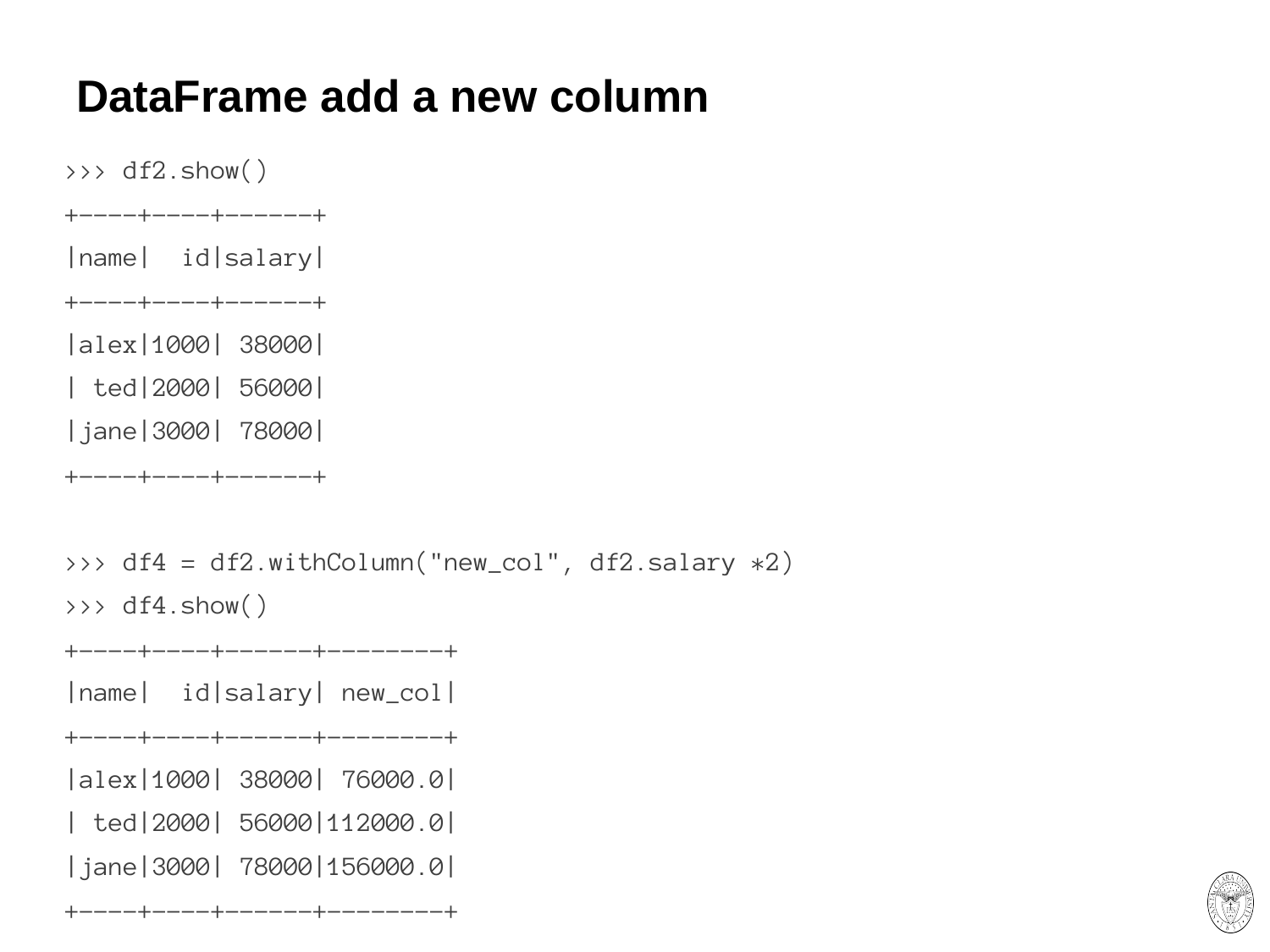

# DataFrame add a new column
>>> df2.show()
+----+----+------+
|name|  id|salary|
+----+----+------+
|alex|1000| 38000|
| ted|2000| 56000|
|jane|3000| 78000|
+----+----+------+

>>> df4 = df2.withColumn("new_col", df2.salary *2)
>>> df4.show()
+----+----+------+--------+
|name|  id|salary| new_col|
+----+----+------+--------+
|alex|1000| 38000| 76000.0|
| ted|2000| 56000|112000.0|
|jane|3000| 78000|156000.0|
+----+----+------+--------+